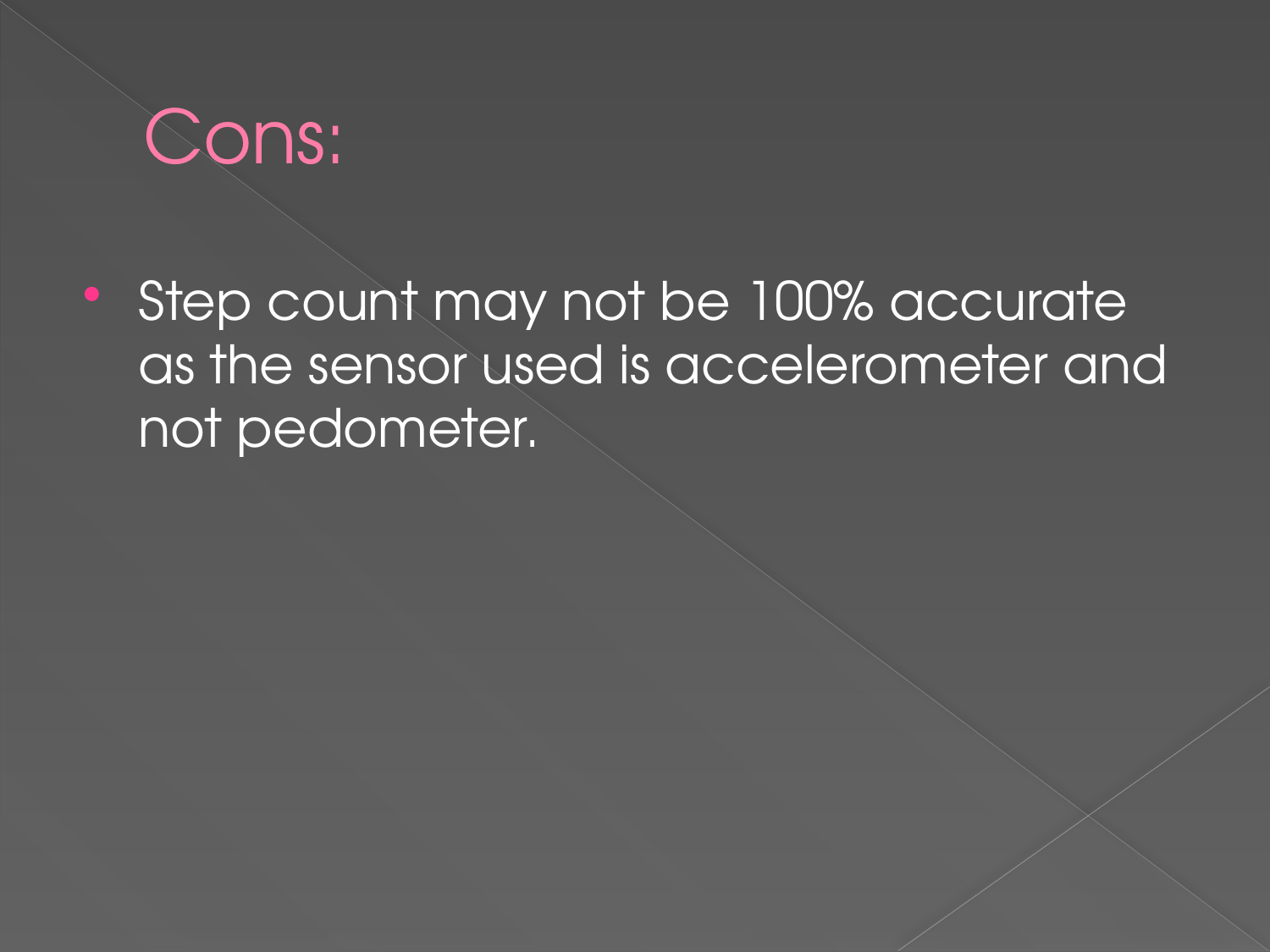

# Cons:
Step count may not be 100% accurate as the sensor used is accelerometer and not pedometer.